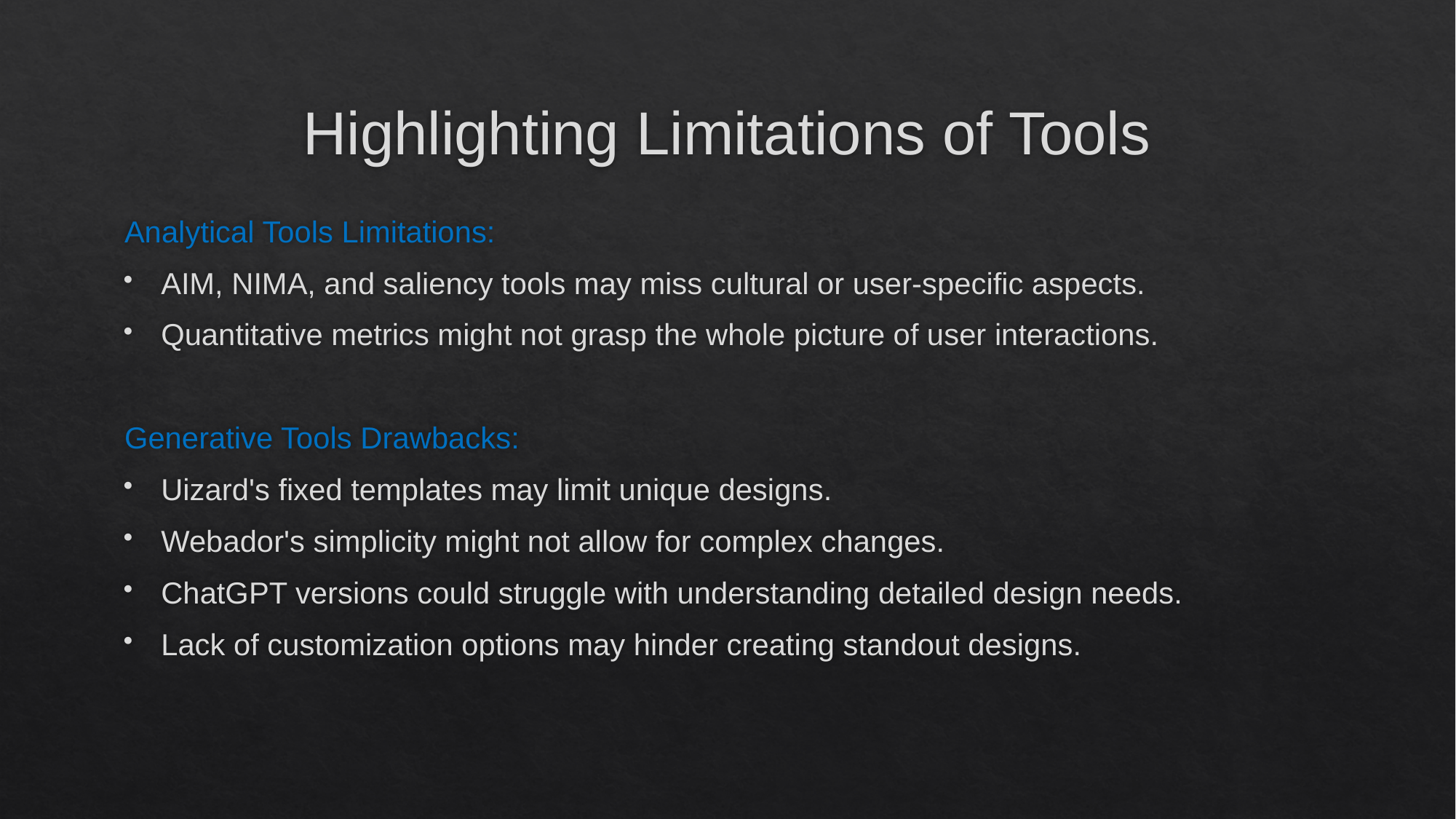

# Highlighting Limitations of Tools
Analytical Tools Limitations:
AIM, NIMA, and saliency tools may miss cultural or user-specific aspects.
Quantitative metrics might not grasp the whole picture of user interactions.

Generative Tools Drawbacks:
Uizard's fixed templates may limit unique designs.
Webador's simplicity might not allow for complex changes.
ChatGPT versions could struggle with understanding detailed design needs.
Lack of customization options may hinder creating standout designs.